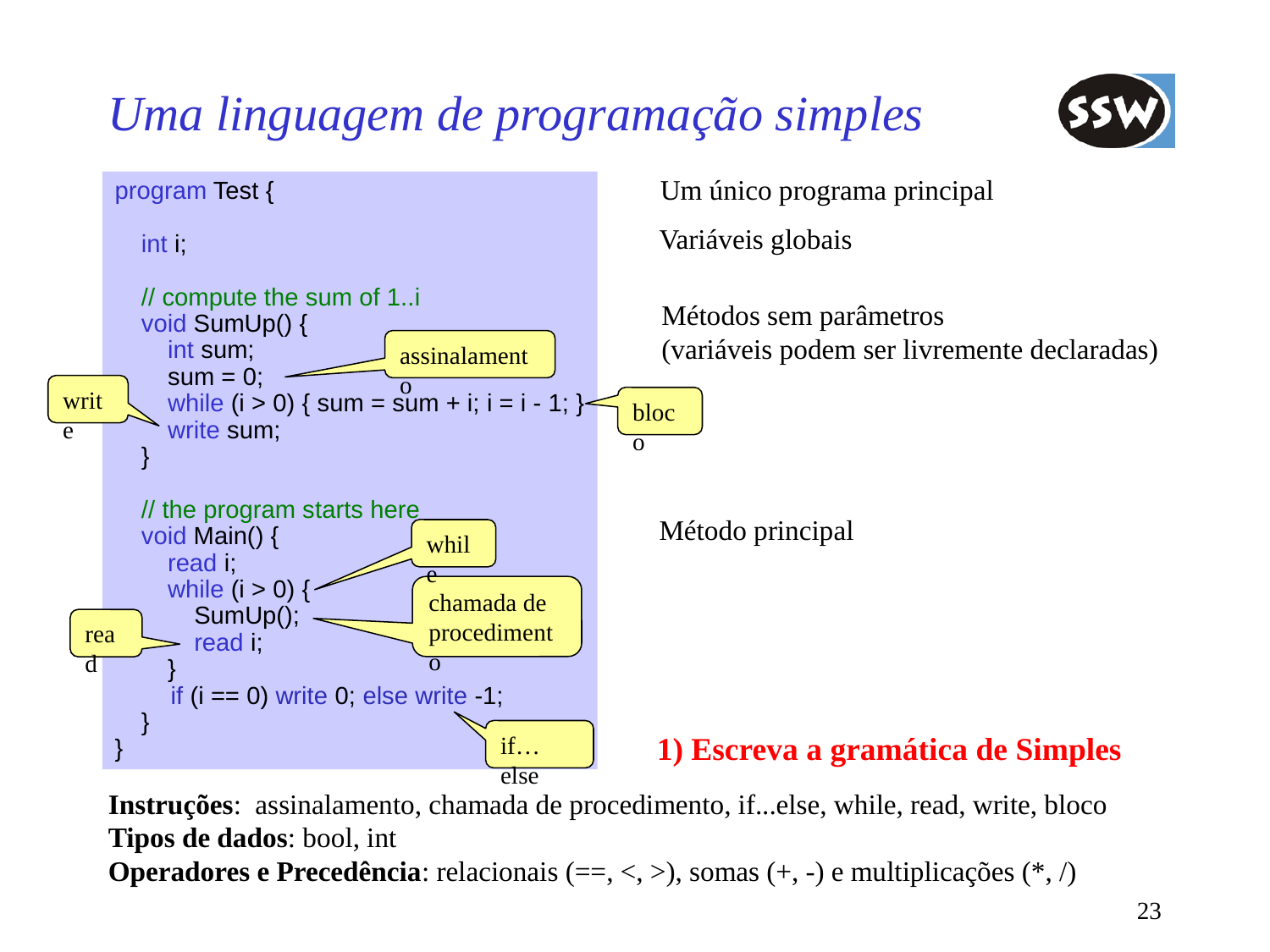

# Uma linguagem de programação simples
Um único programa principal
program Test {

	int i;

	// compute the sum of 1..i
	void SumUp() {
		int sum;
		sum = 0;
		while (i > 0) { sum = sum + i; i = i - 1; }
		write sum;
	}

	// the program starts here
	void Main() {
		read i;
		while (i > 0) {
			SumUp();
			read i;
		}
        if (i == 0) write 0; else write -1;
	}
}
Variáveis globais
Métodos sem parâmetros
(variáveis podem ser livremente declaradas)
assinalamento
write
bloco
Método principal
while
chamada de
procedimento
read
if…else
1) Escreva a gramática de Simples
Instruções:  assinalamento, chamada de procedimento, if...else, while, read, write, bloco
Tipos de dados: bool, int
Operadores e Precedência: relacionais (==, <, >), somas (+, -) e multiplicações (*, /)
23